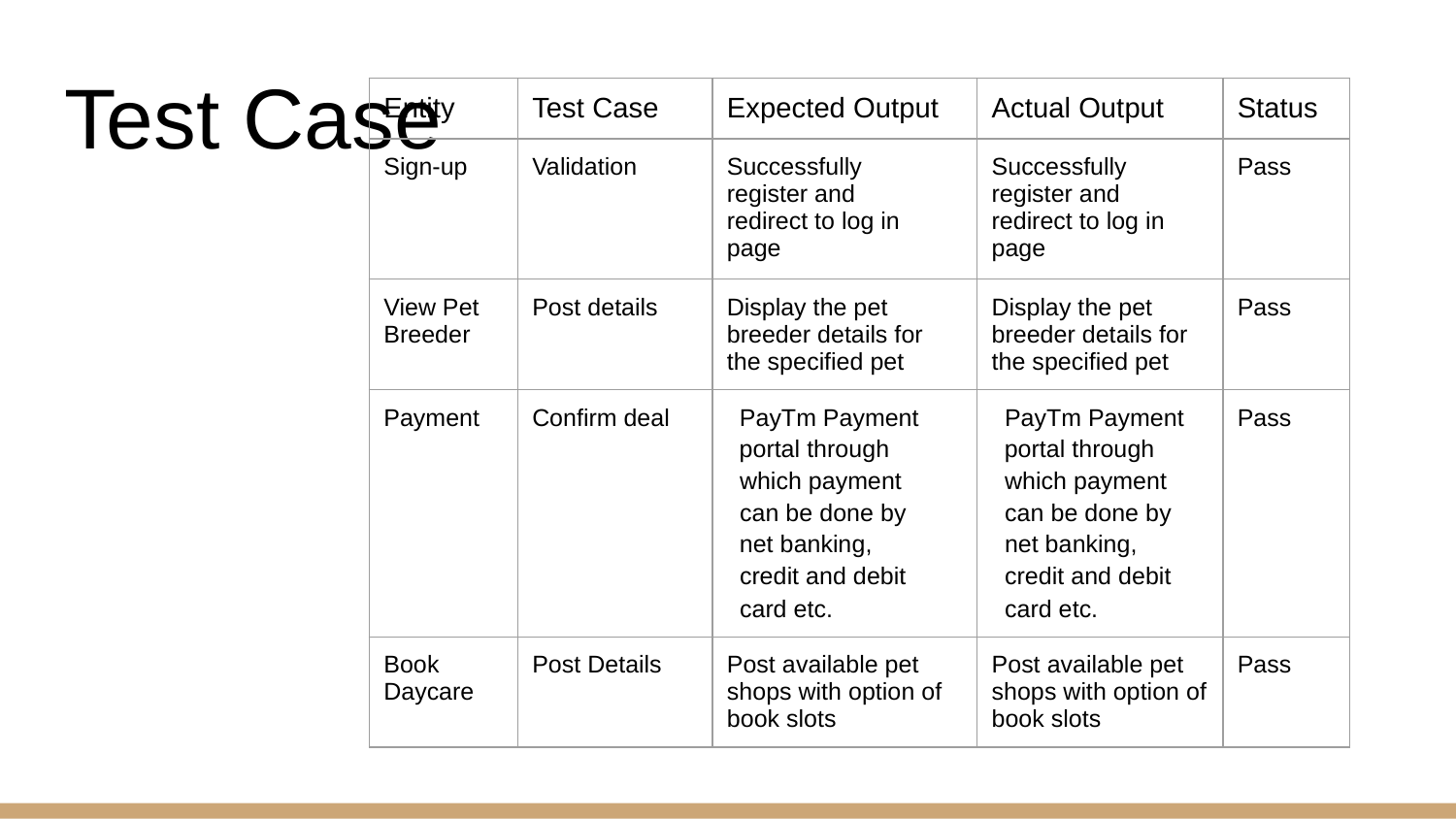

# Test Case
| Entity | Test Case | Expected Output | Actual Output | Status |
| --- | --- | --- | --- | --- |
| Sign-up | Validation | Successfully register and redirect to log in page | Successfully register and redirect to log in page | Pass |
| View Pet Breeder | Post details | Display the pet breeder details for the specified pet | Display the pet breeder details for the specified pet | Pass |
| Payment | Confirm deal | PayTm Payment portal through which payment can be done by net banking, credit and debit card etc. | PayTm Payment portal through which payment can be done by net banking, credit and debit card etc. | Pass |
| Book Daycare | Post Details | Post available pet shops with option of book slots | Post available pet shops with option of book slots | Pass |